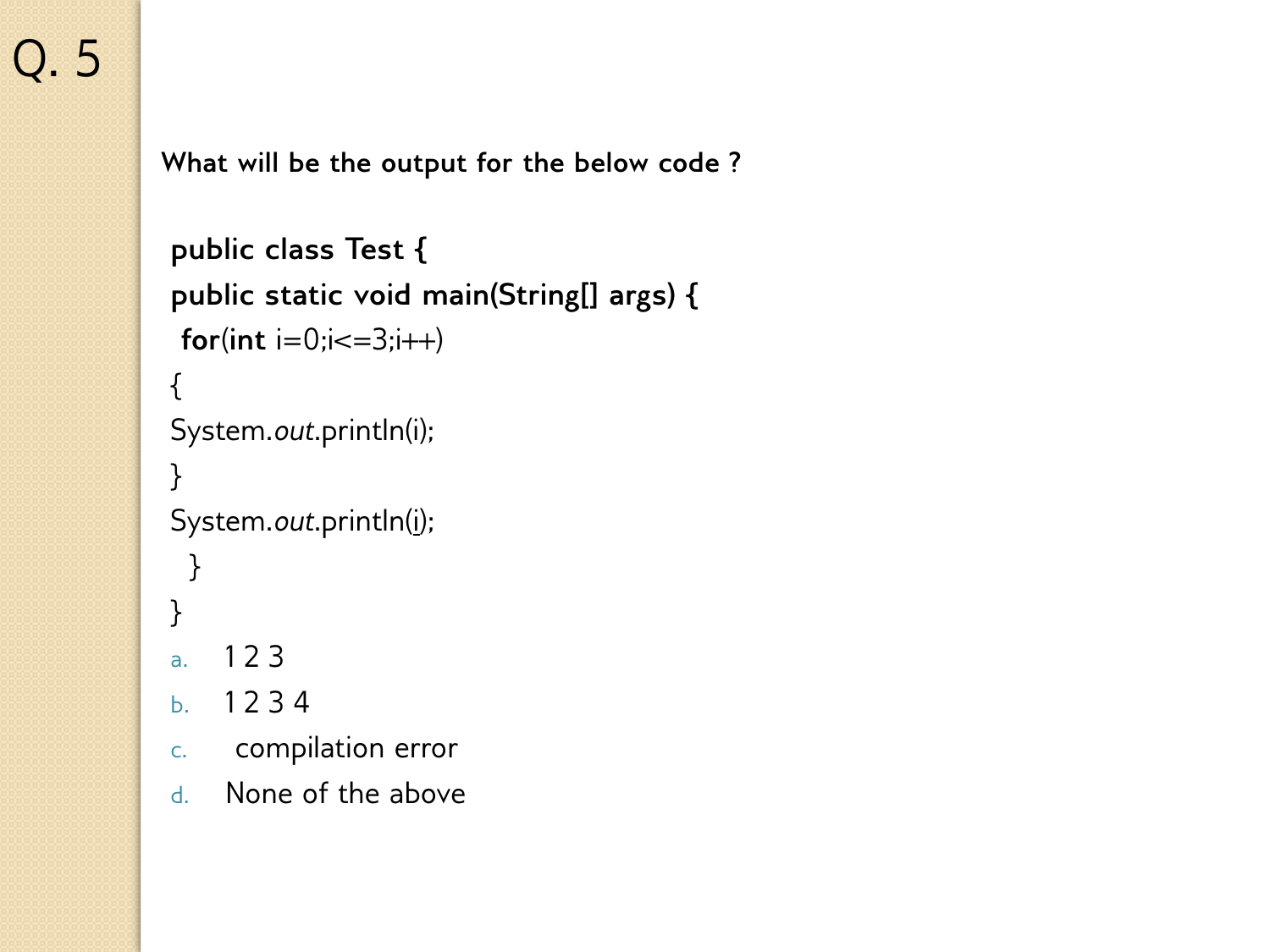

Q. 5
What will be the output for the below code ?

public class Test {
	public static void main(String[] args) {
	 for(int i=0;i<=3;i++)
		{
			System.out.println(i);
		}
	System.out.println(i);
  }
}
1 2 3
1 2 3 4
 compilation error
None of the above